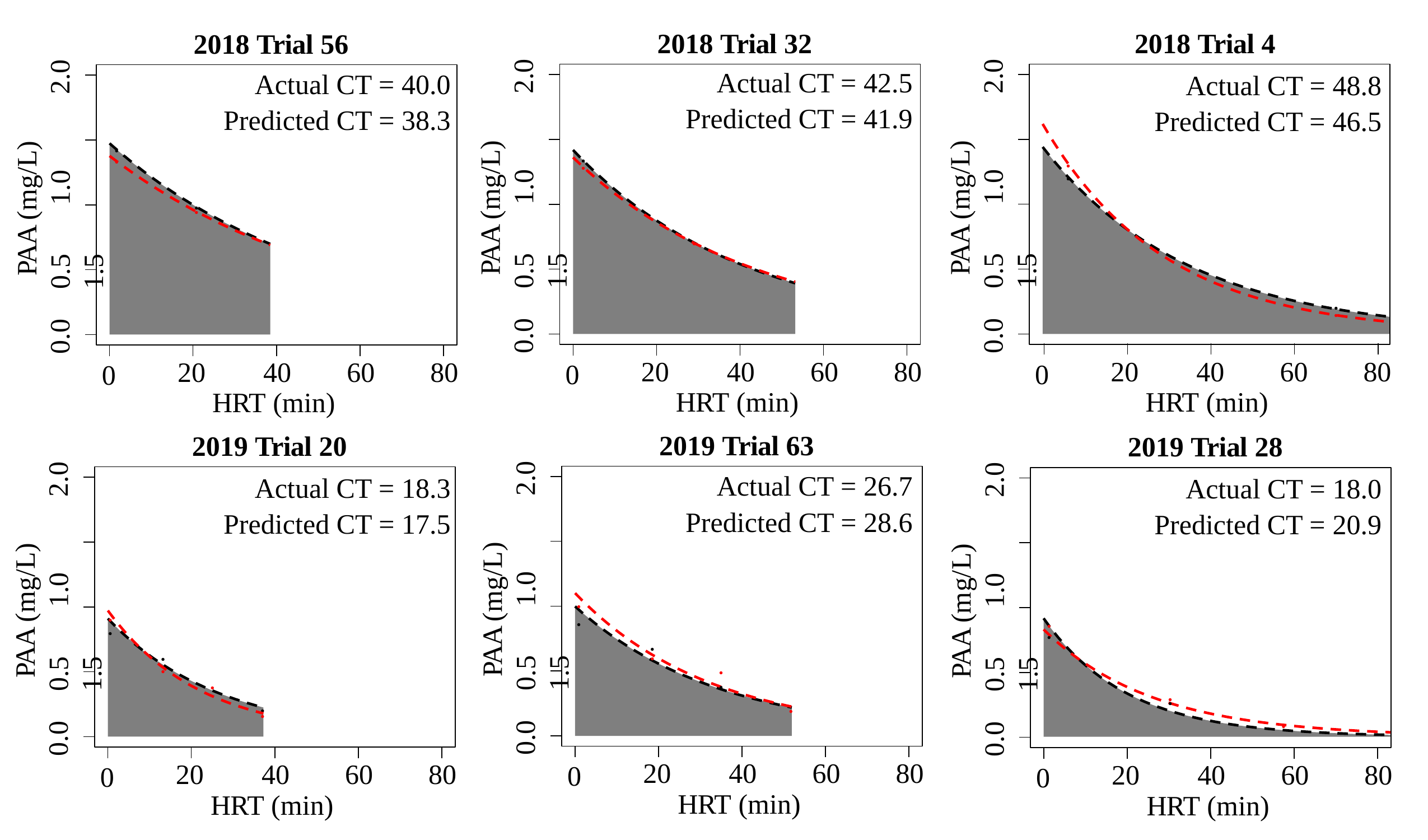

2018 Trial 4
2018 Trial 32
2018 Trial 56
2.0
2.0
2.0
Actual CT = 42.5
Predicted CT = 41.9
Actual CT = 40.0
Predicted CT = 38.3

Actual CT = 48.8
Predicted CT = 46.5

PAA (mg/L)  0.5	1.0	1.5
PAA (mg/L)  0.5	1.0	1.5
PAA (mg/L)  0.5	1.0	1.5

●
●

●
●
●
●

●

●

●

●
●
0.0
0.0
0.0

0
20	40	60	80
HRT (min)
0
20	40	60	80
HRT (min)
0
20	40	60	80
HRT (min)
2019 Trial 63
2019 Trial 20
2019 Trial 28
2.0
2.0
2.0
Actual CT = 26.7
Predicted CT = 28.6

Actual CT = 18.3
Predicted CT = 17.5
Actual CT = 18.0
Predicted CT = 20.9

PAA (mg/L)  0.5	1.0	1.5
PAA (mg/L)  0.5	1.0	1.5
PAA (mg/L)  0.5	1.0	1.5

●

●
●

●
●

●
●
●
●

●
●
●
●

●
●

●
●
●
●
0.0
0.0
0.0

0
20	40	60	80
HRT (min)
0
20	40	60	80
HRT (min)
0
20	40	60	80
HRT (min)
0